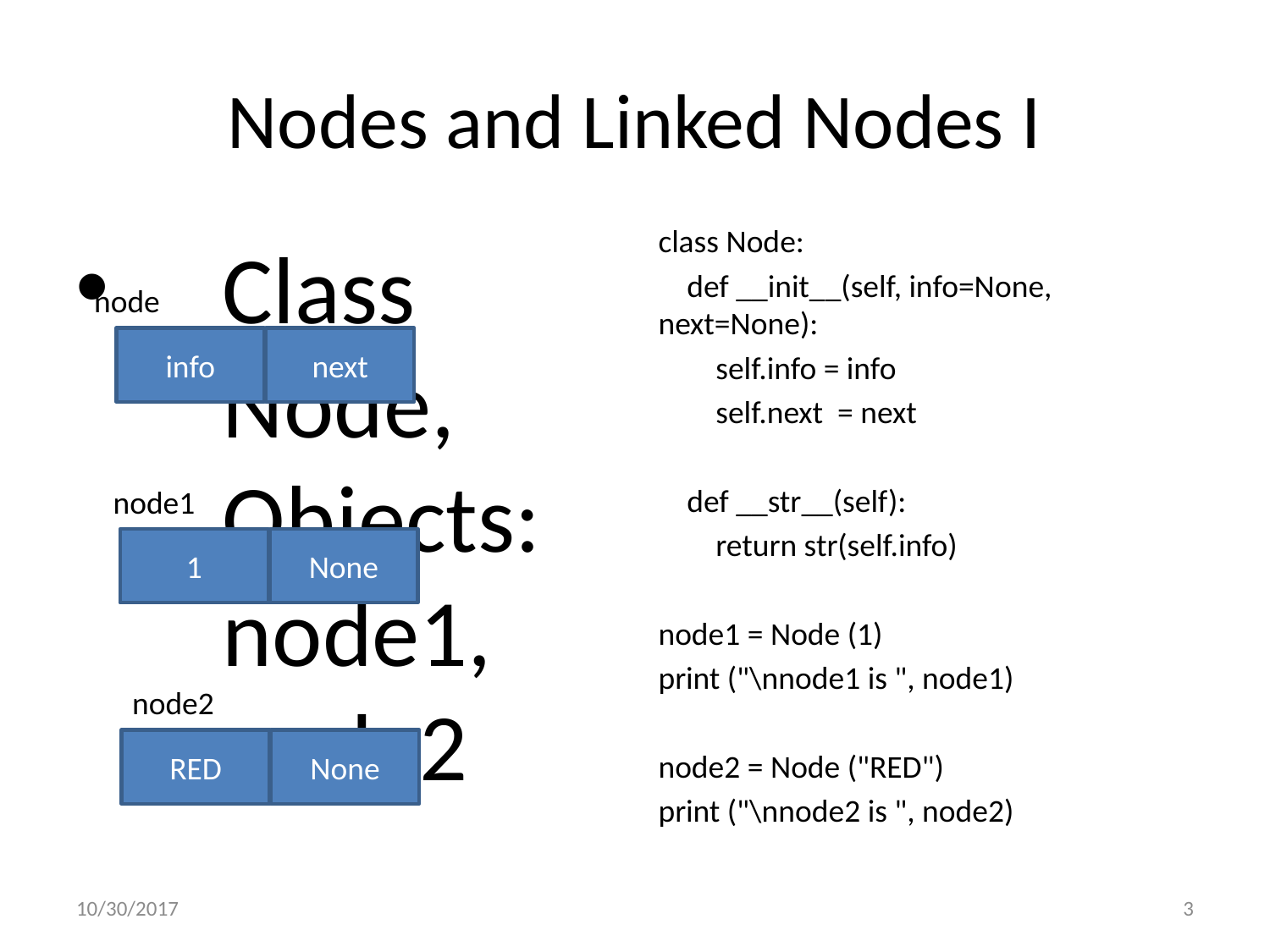

# Nodes and Linked Nodes I
class Node:
    def __init__(self, info=None, next=None):
        self.info = info
        self.next  = next

    def __str__(self):
        return str(self.info)

node1 = Node (1)
print ("\nnode1 is ", node1)

node2 = Node ("RED")
print ("\nnode2 is ", node2)

Class Node, Objects:  node1, node2
node
info
next
node1
1
None
node2
RED
None
10/30/2017
3